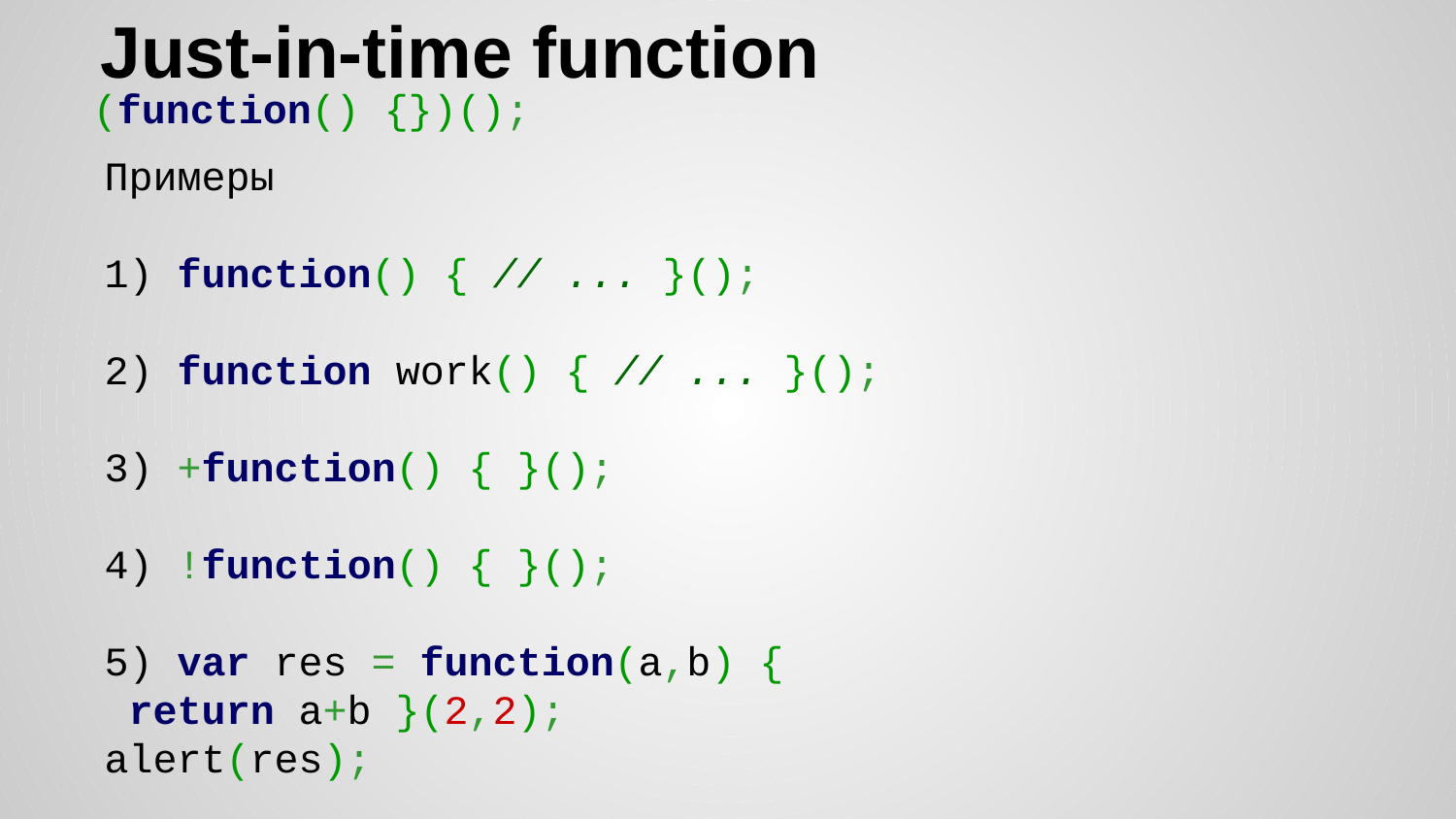

# Just-in-time function
(function() {})();
Примеры

1) function() { // ... }();

2) function work() { // ... }();

3) +function() { }();

4) !function() { }();

5) var res = function(a,b) {
 return a+b }(2,2);
alert(res);